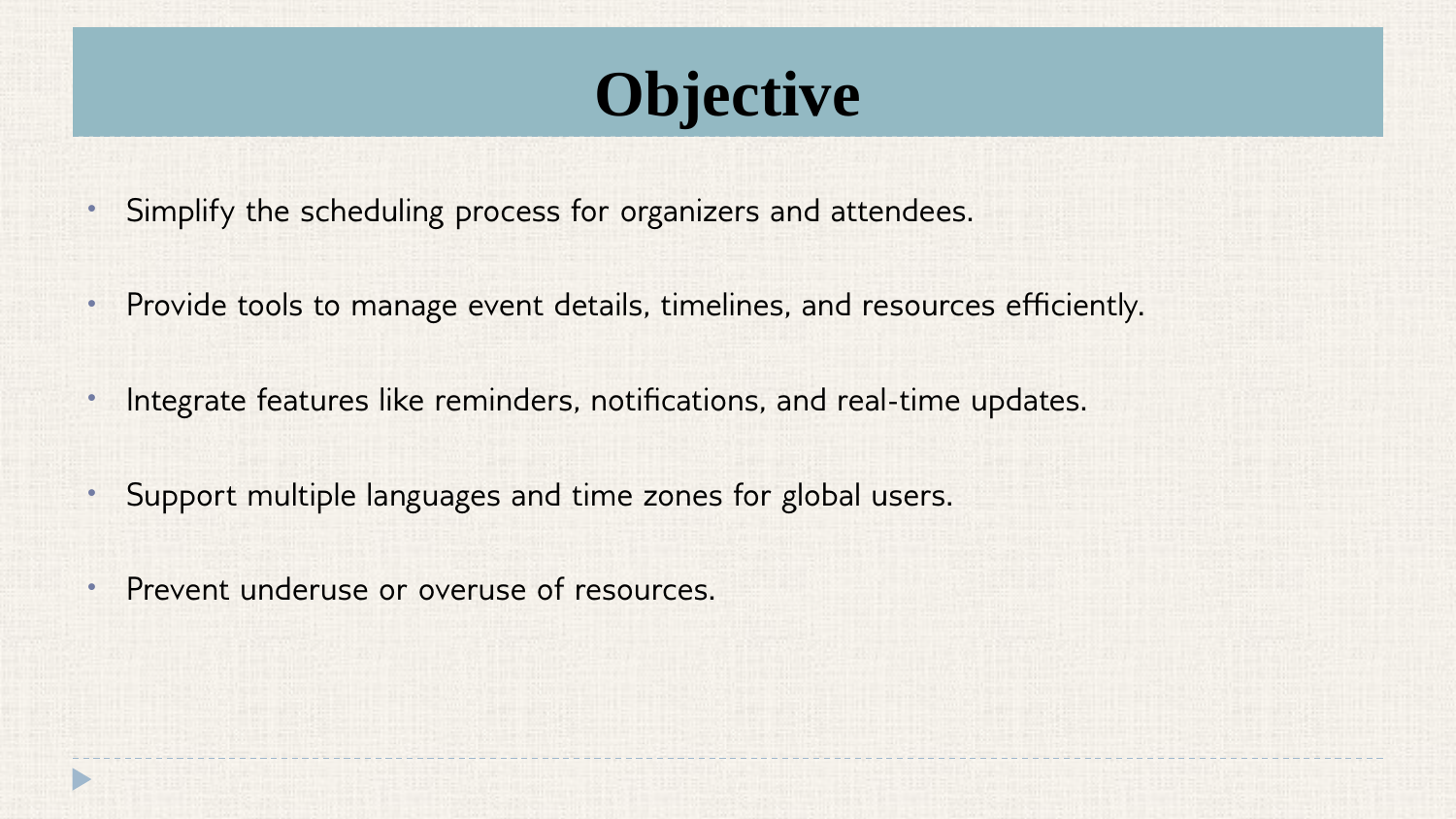

# Objective

Simplify the scheduling process for organizers and attendees.

Provide tools to manage event details, timelines, and resources efficiently.

Integrate features like reminders, notifications, and real-time updates.

Support multiple languages and time zones for global users.

Prevent underuse or overuse of resources.